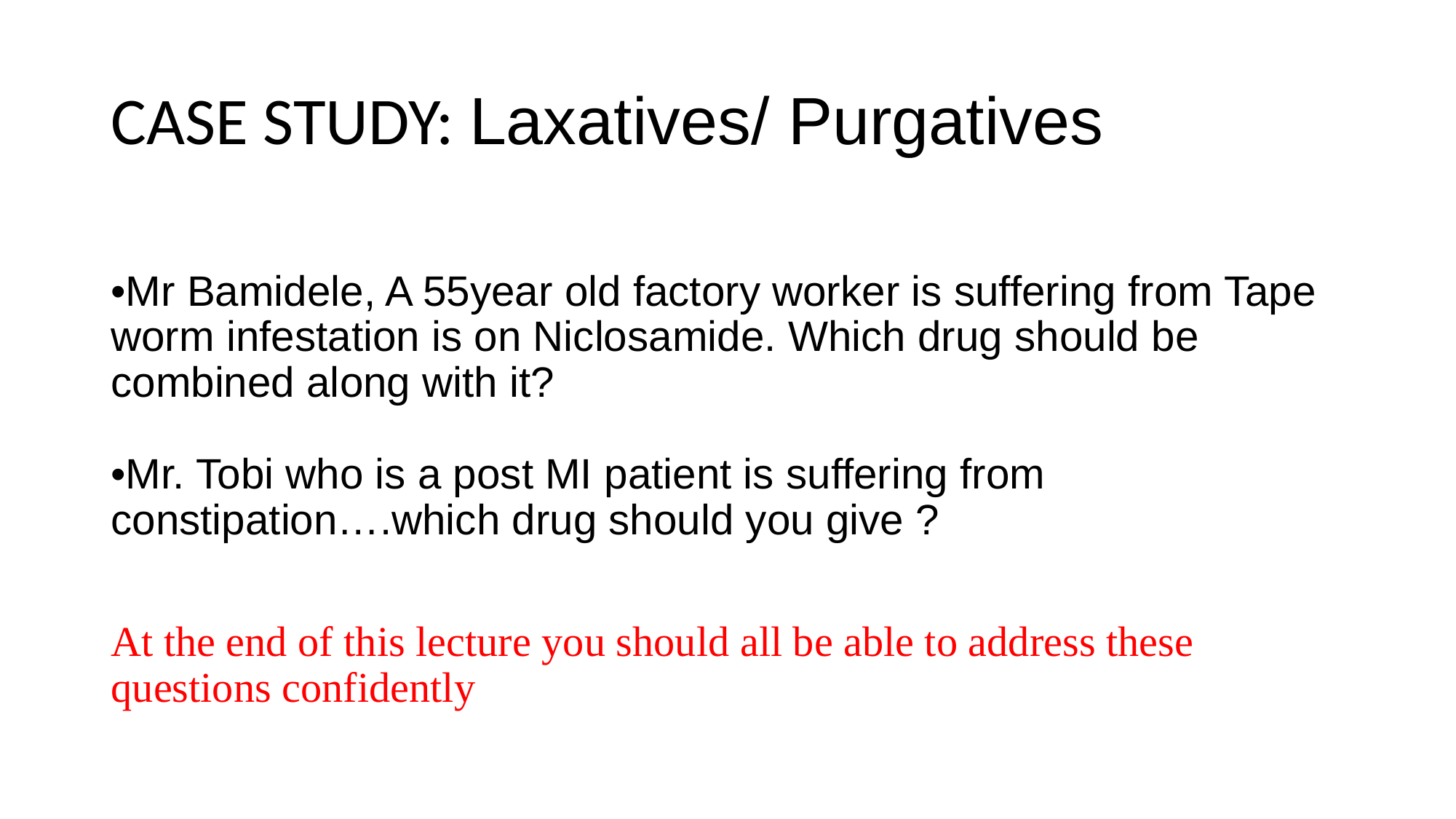

# CASE STUDY: Laxatives/ Purgatives
•Mr Bamidele, A 55year old factory worker is suffering from Tape worm infestation is on Niclosamide. Which drug should be combined along with it?
•Mr. Tobi who is a post MI patient is suffering from   constipation….which drug should you give ?

At the end of this lecture you should all be able to address these questions confidently